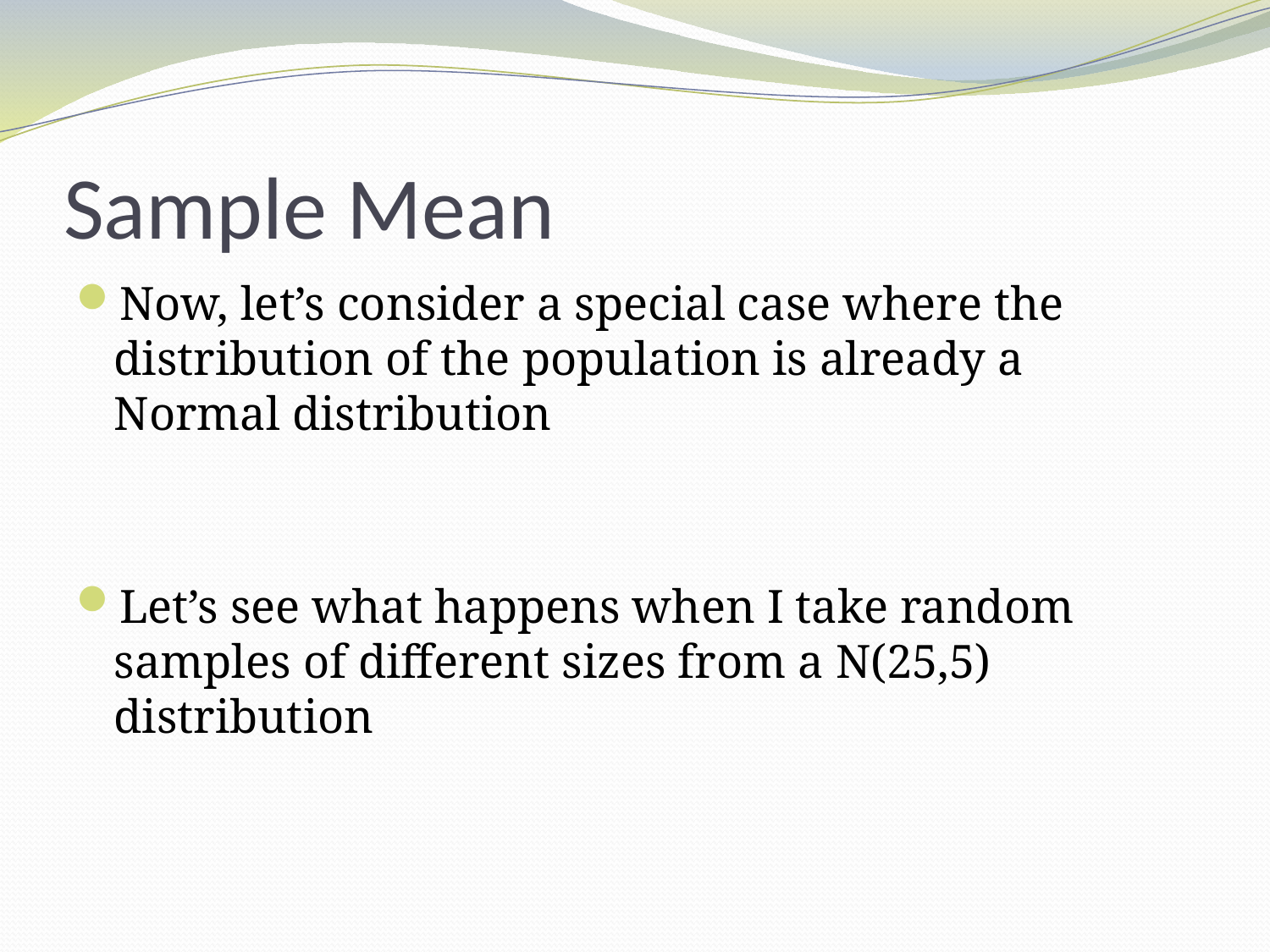

# Sample Mean
Now, let’s consider a special case where the distribution of the population is already a Normal distribution

Let’s see what happens when I take random samples of different sizes from a N(25,5) distribution